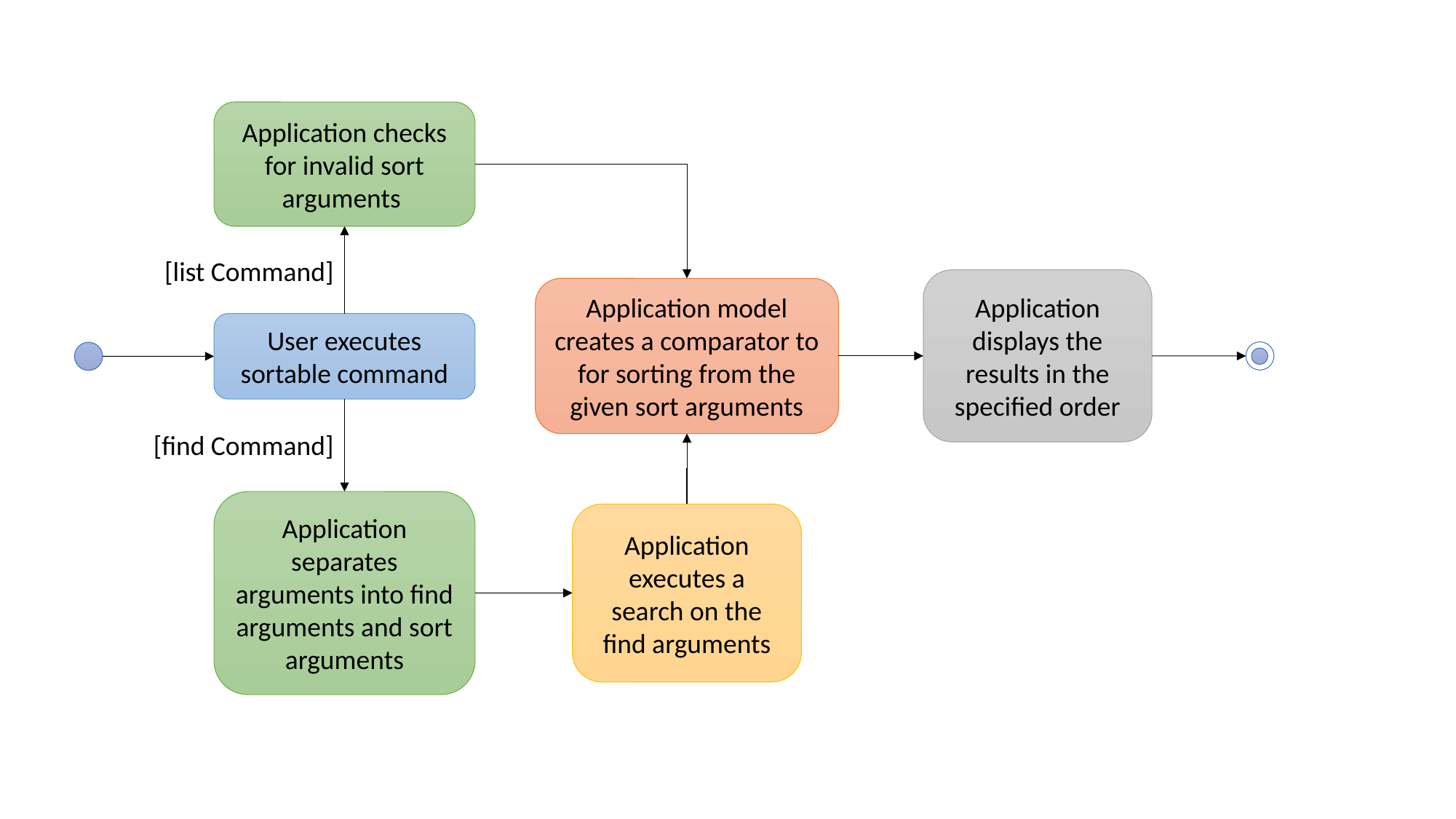

Application checks for invalid sort arguments
[list Command]
Application displays the results in the specified order
Application model creates a comparator to for sorting from the given sort arguments
User executes sortable command

[find Command]
Application separates arguments into find arguments and sort arguments
Application executes a search on the find arguments